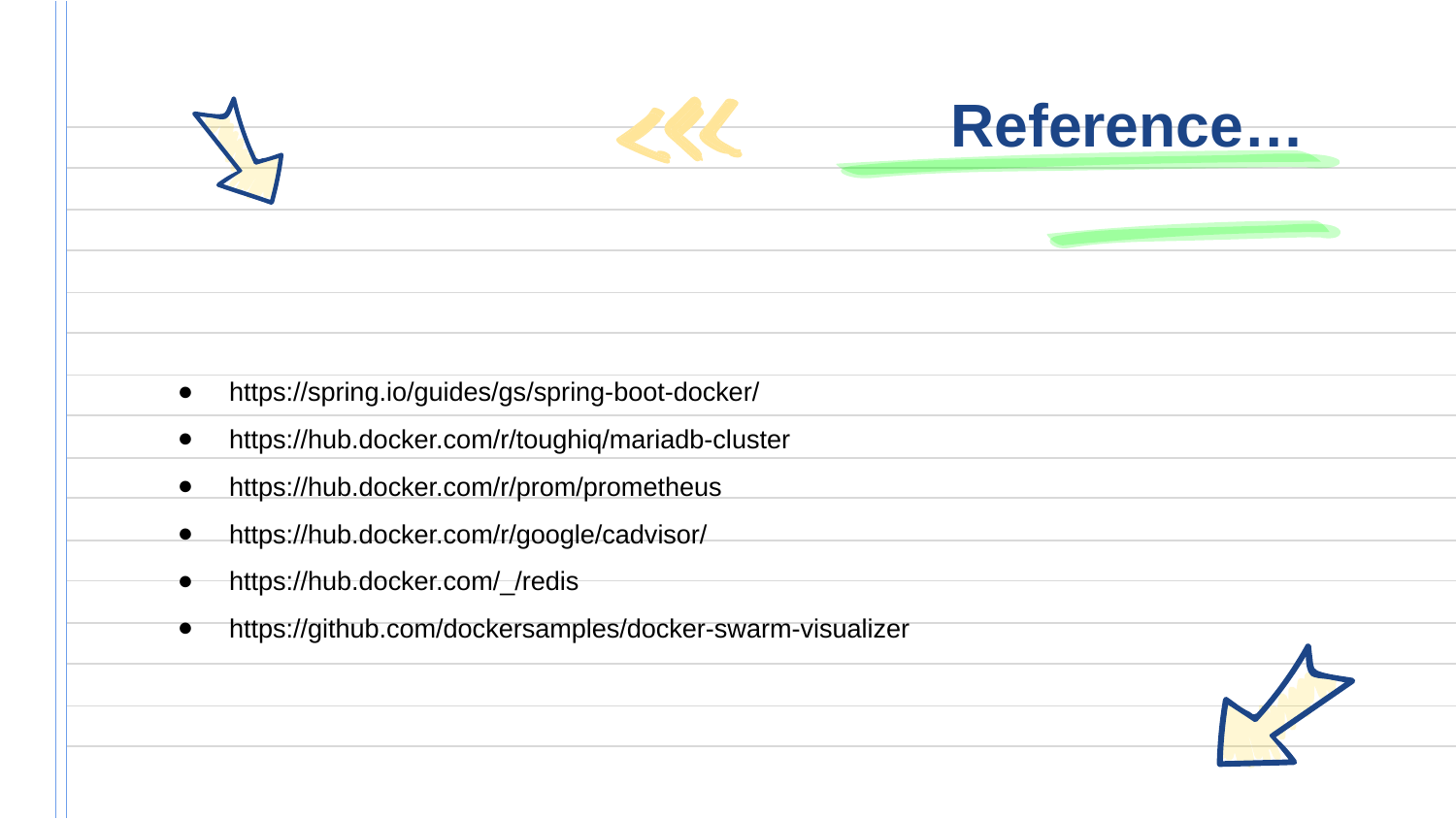

# Reference…

https://spring.io/guides/gs/spring-boot-docker/
https://hub.docker.com/r/toughiq/mariadb-cluster
https://hub.docker.com/r/prom/prometheus
https://hub.docker.com/r/google/cadvisor/
https://hub.docker.com/_/redis
https://github.com/dockersamples/docker-swarm-visualizer